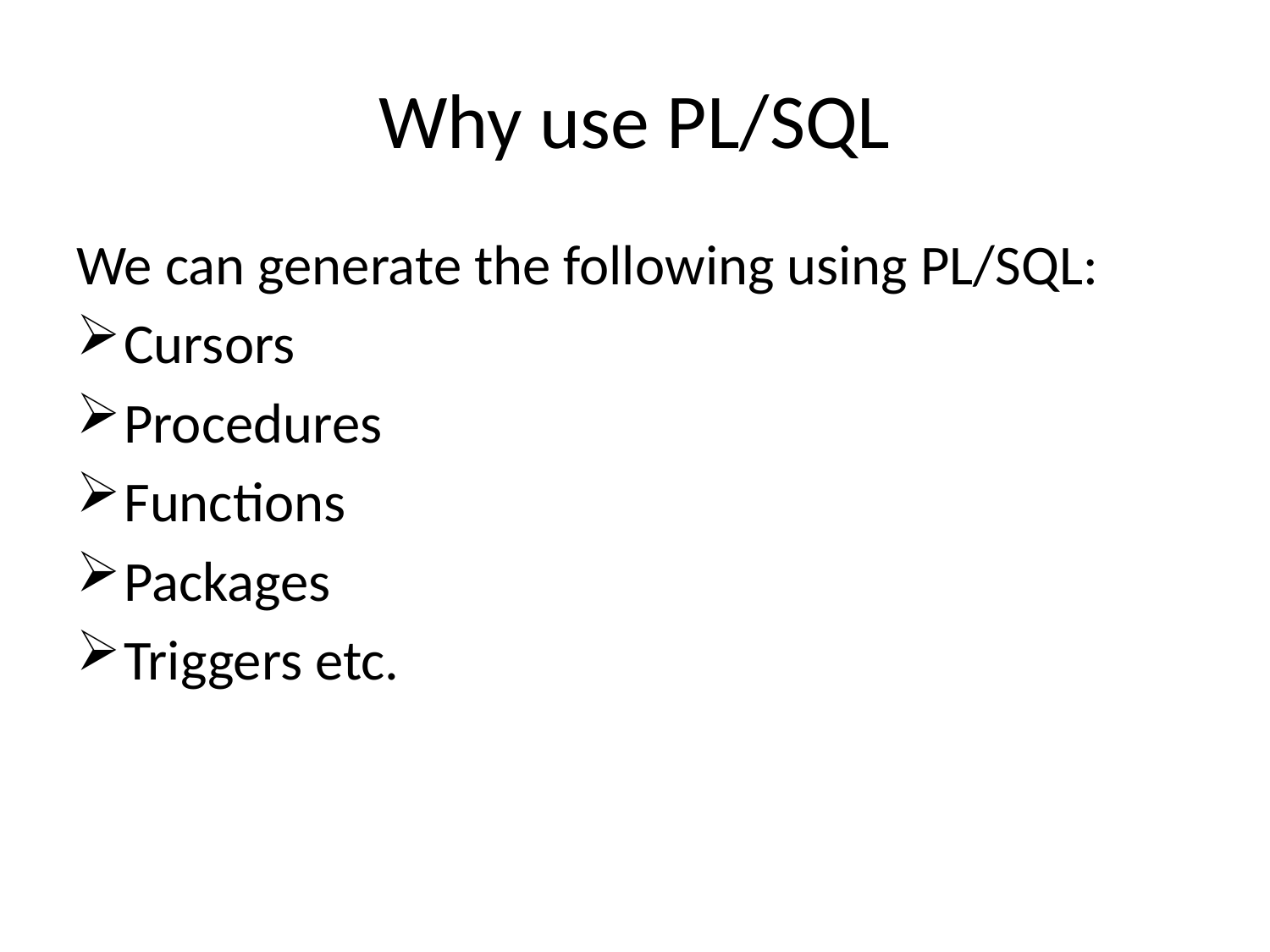

# Why use PL/SQL
We can generate the following using PL/SQL:
Cursors
Procedures
Functions
Packages
Triggers etc.